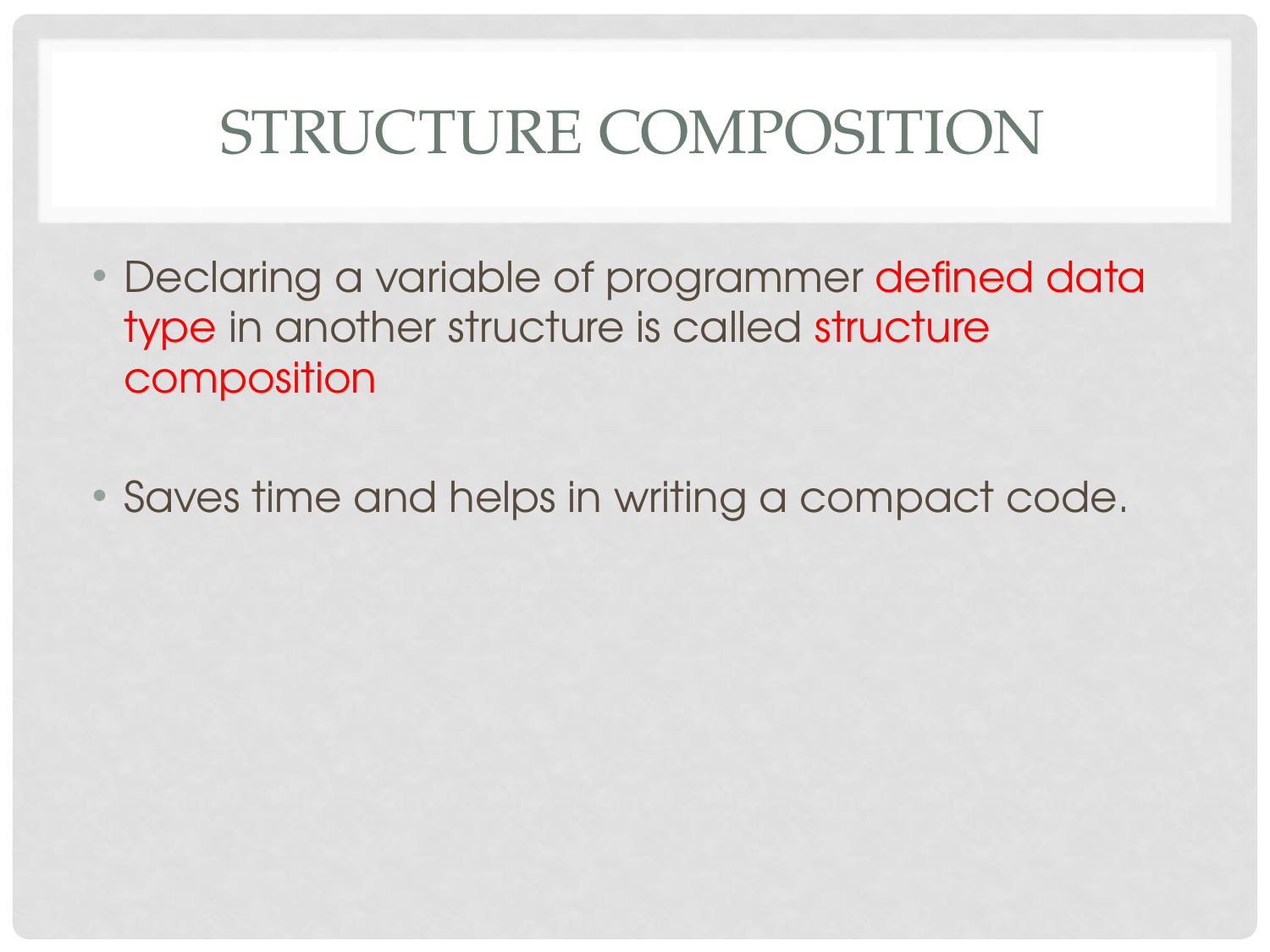

# Structure COMPOSITION
Declaring a variable of programmer defined data type in another structure is called structure composition

Saves time and helps in writing a compact code.